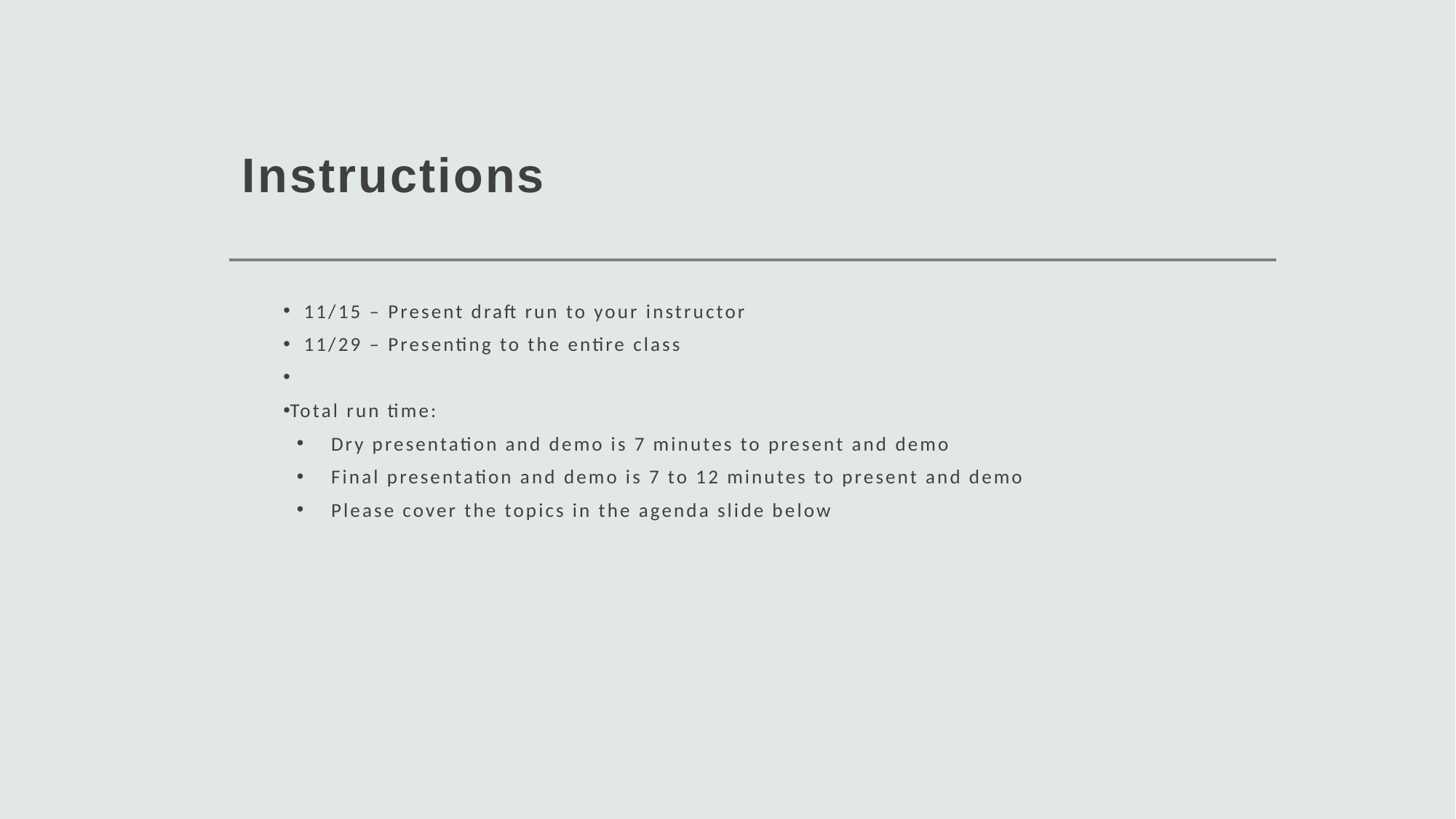

# Instructions
11/15 – Present draft run to your instructor
11/29 – Presenting to the entire class

Total run time:
Dry presentation and demo is 7 minutes to present and demo
Final presentation and demo is 7 to 12 minutes to present and demo
Please cover the topics in the agenda slide below